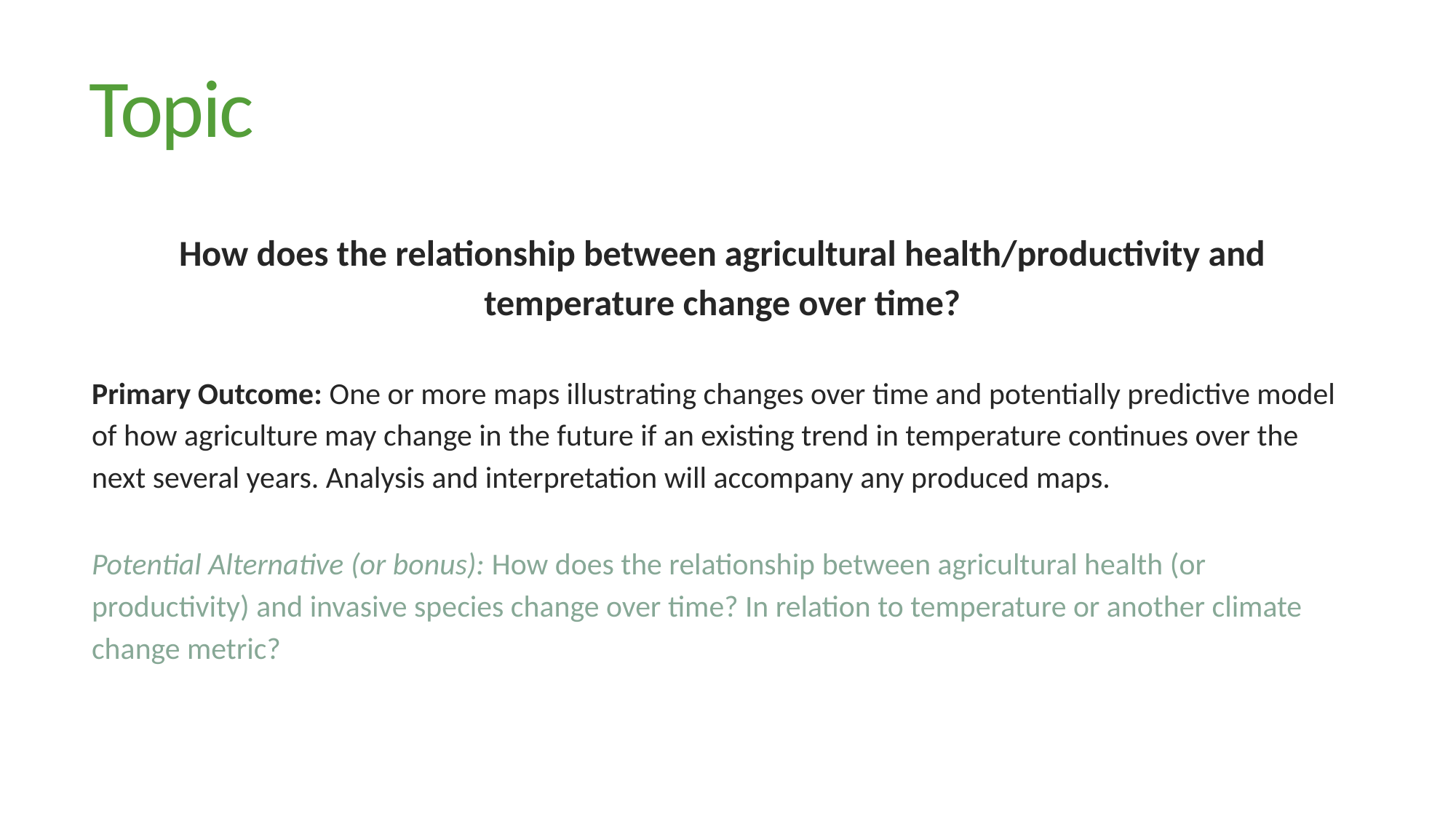

# Topic
How does the relationship between agricultural health/productivity and temperature change over time?

Primary Outcome: One or more maps illustrating changes over time and potentially predictive model of how agriculture may change in the future if an existing trend in temperature continues over the next several years. Analysis and interpretation will accompany any produced maps.

Potential Alternative (or bonus): How does the relationship between agricultural health (or productivity) and invasive species change over time? In relation to temperature or another climate change metric?